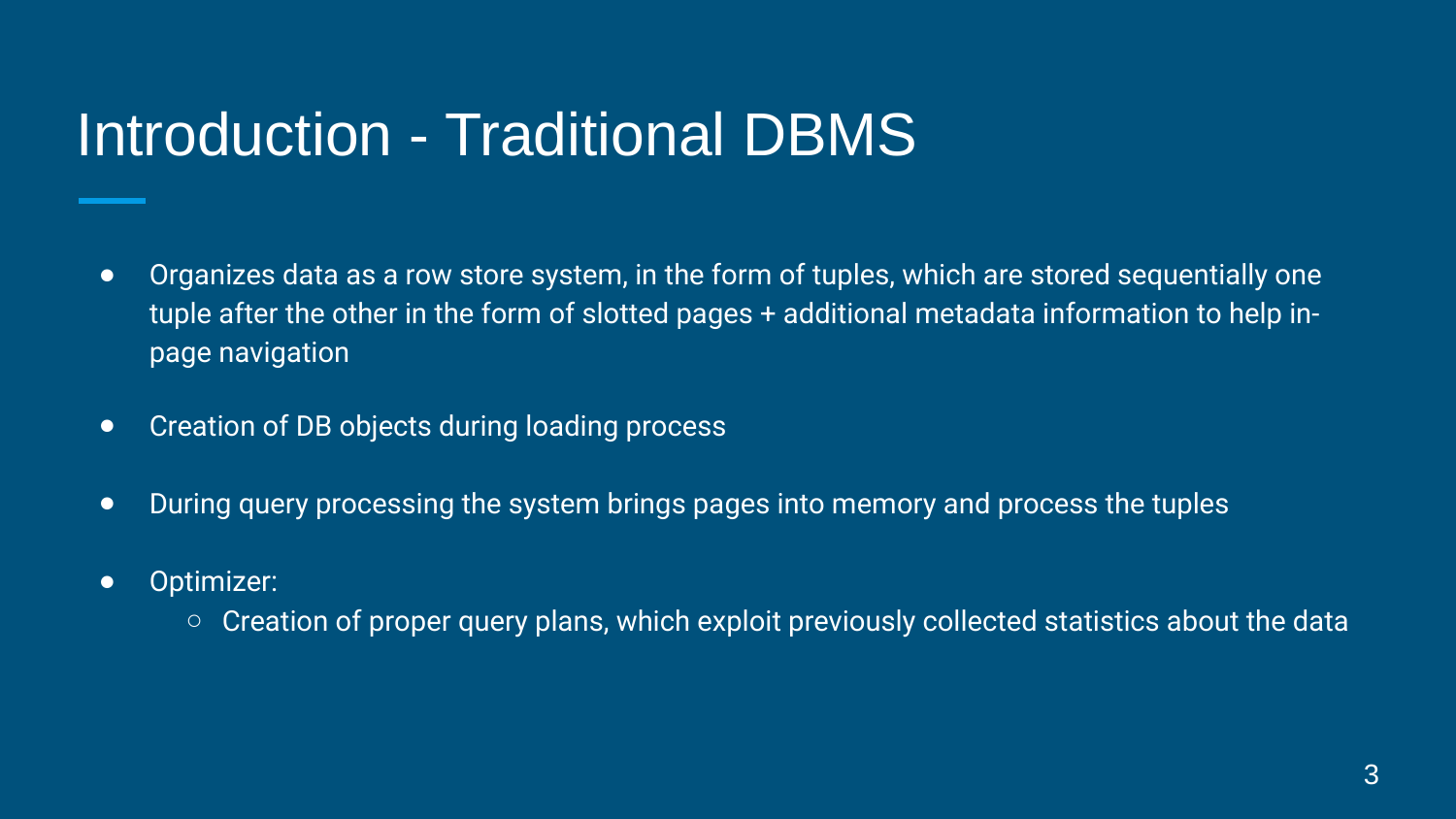

# Introduction - Traditional DBMS
Organizes data as a row store system, in the form of tuples, which are stored sequentially one tuple after the other in the form of slotted pages + additional metadata information to help in-page navigation
Creation of DB objects during loading process
During query processing the system brings pages into memory and process the tuples
Optimizer:
Creation of proper query plans, which exploit previously collected statistics about the data
3